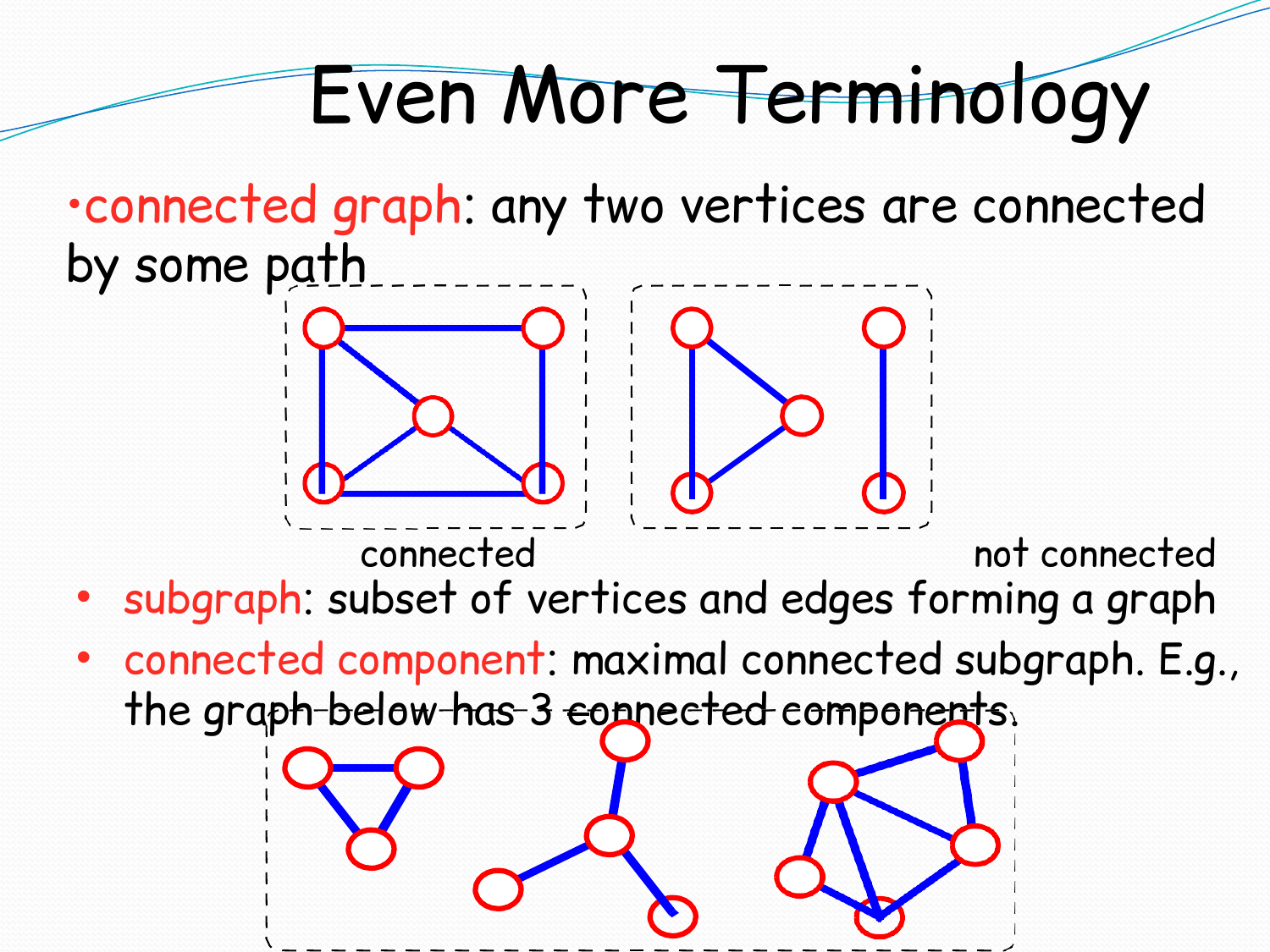

Even More Terminology
•connected graph: any two vertices are connected by some path

connected	not connected
subgraph: subset of vertices and edges forming a graph
connected component: maximal connected subgraph. E.g., the graph below has 3 connected components.